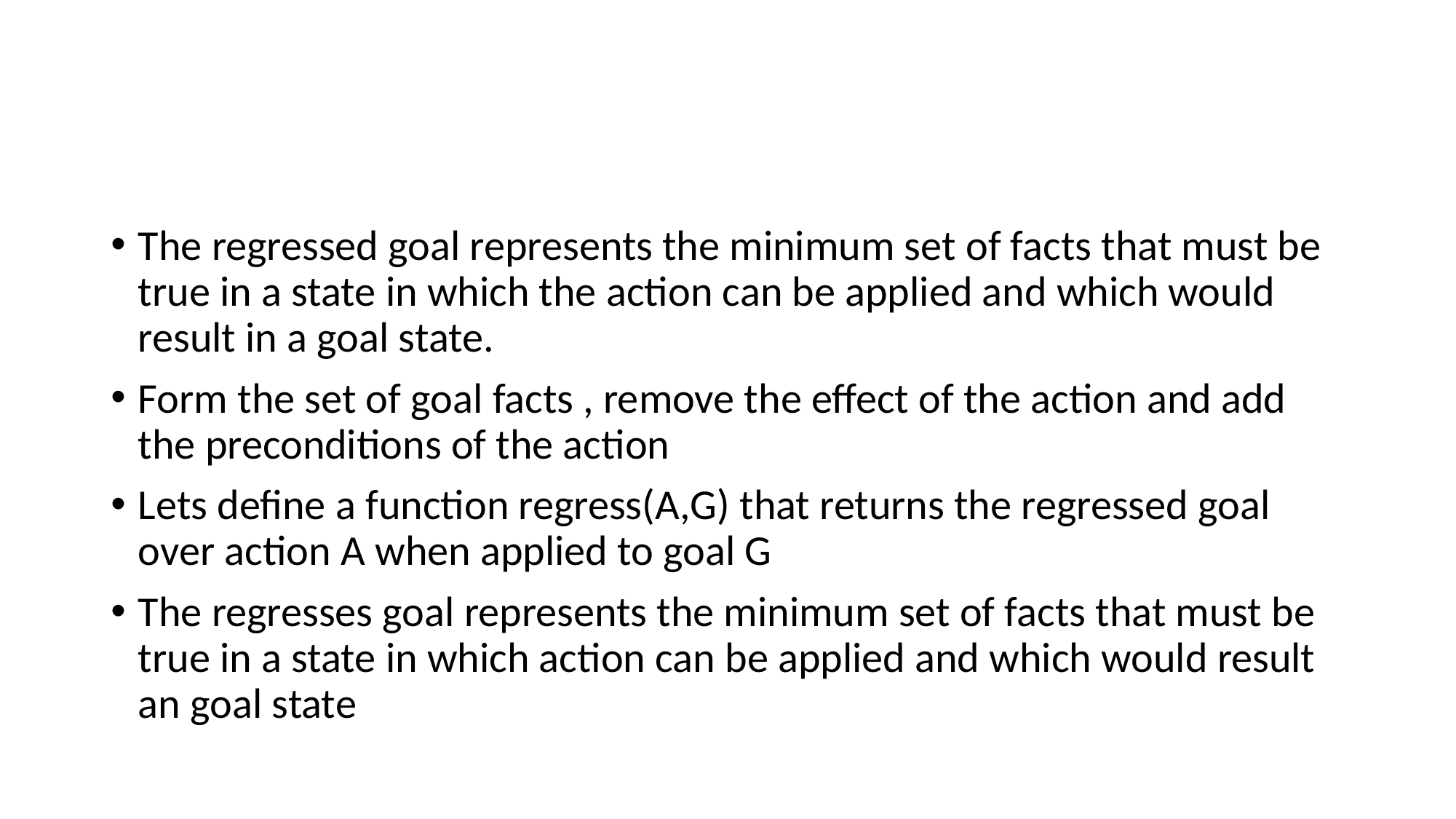

#
The regressed goal represents the minimum set of facts that must be true in a state in which the action can be applied and which would result in a goal state.
Form the set of goal facts , remove the effect of the action and add the preconditions of the action
Lets define a function regress(A,G) that returns the regressed goal over action A when applied to goal G
The regresses goal represents the minimum set of facts that must be true in a state in which action can be applied and which would result an goal state